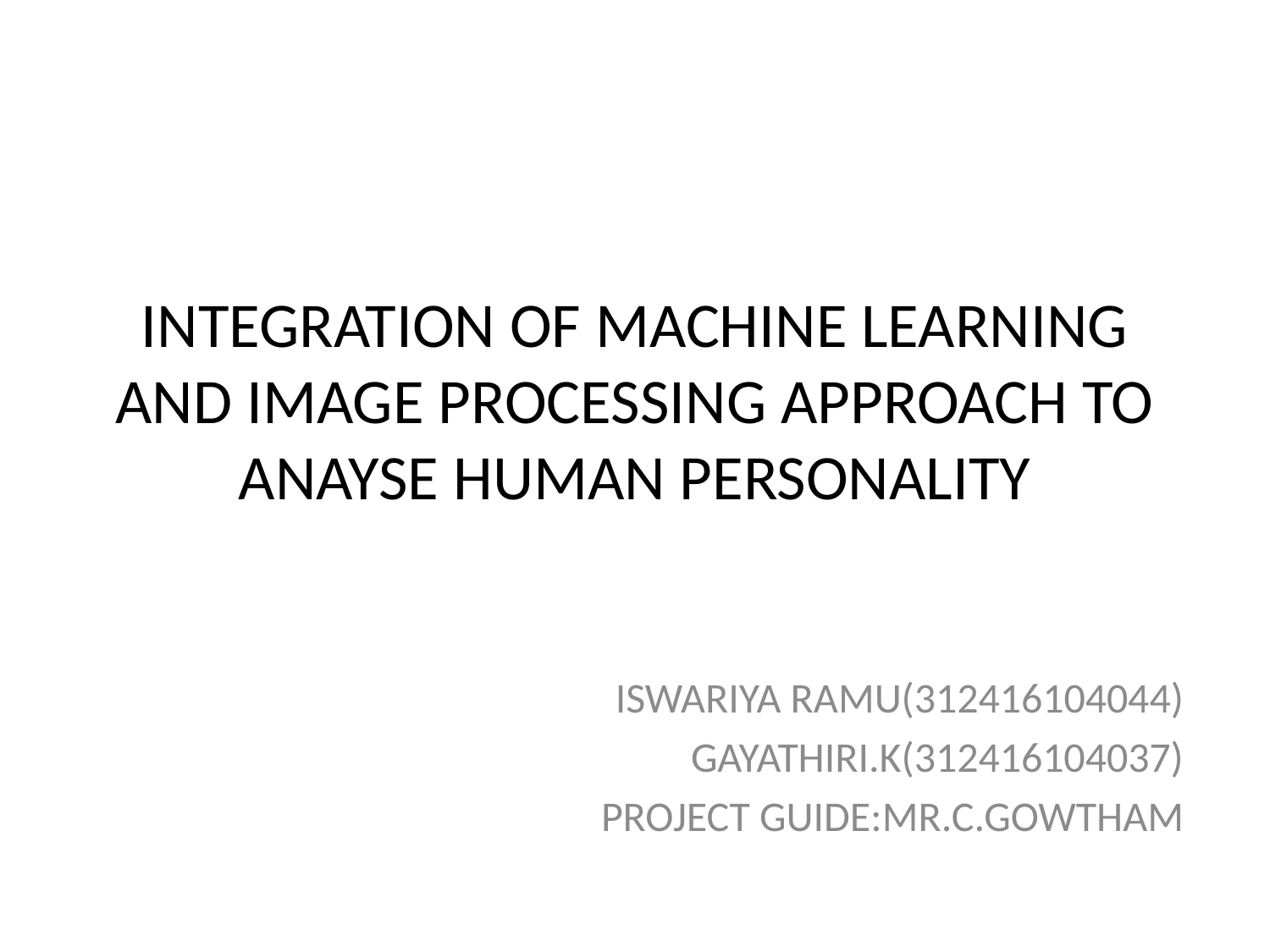

# INTEGRATION OF MACHINE LEARNING AND IMAGE PROCESSING APPROACH TO ANAYSE HUMAN PERSONALITY
ISWARIYA RAMU(312416104044)
GAYATHIRI.K(312416104037)
PROJECT GUIDE:MR.C.GOWTHAM